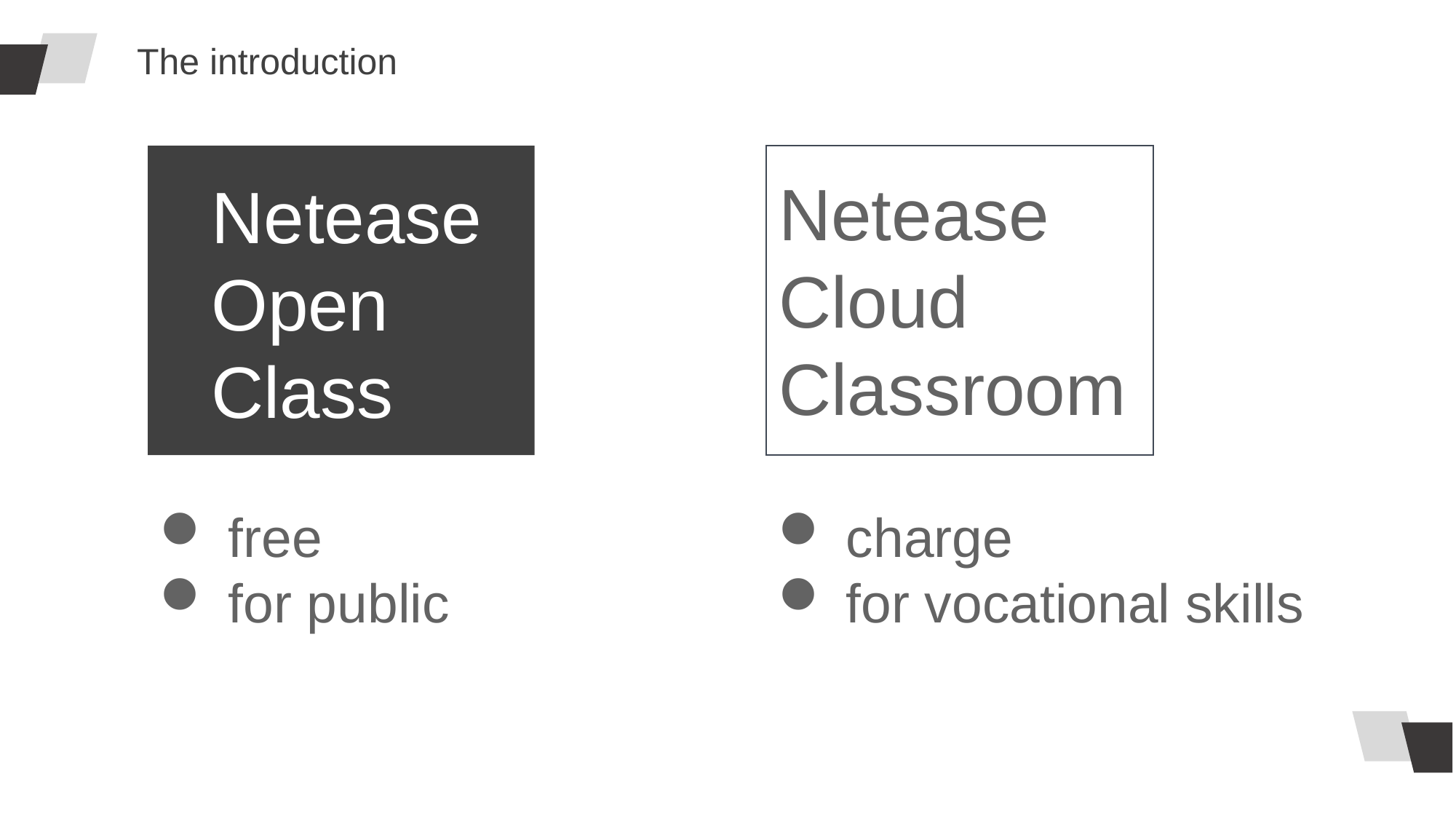

The introduction

Netease
Open
Class

Netease Cloud Classroom
free
for public
charge
for vocational skills